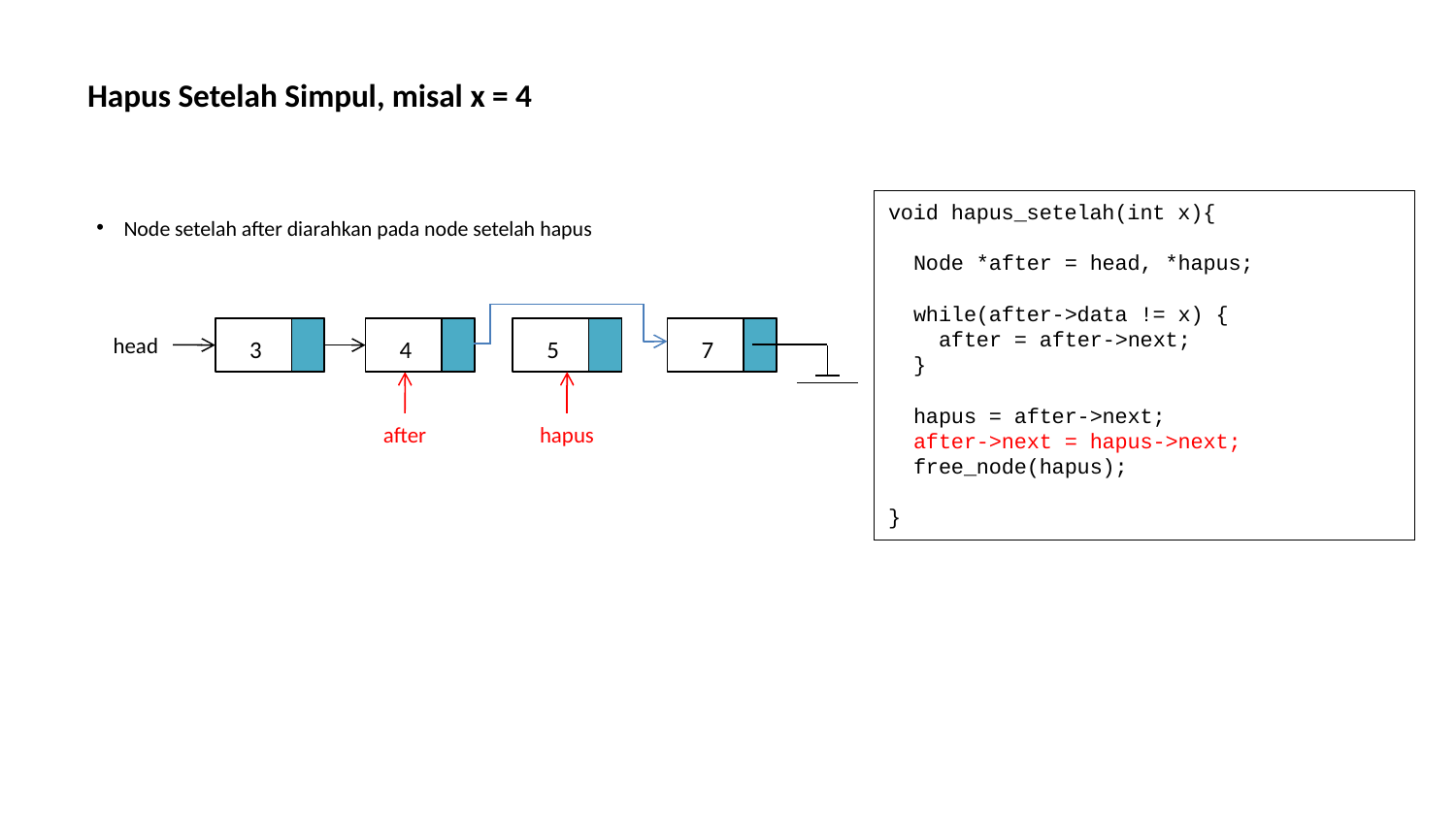

# Hapus Setelah Simpul, misal x = 4
Node setelah after diarahkan pada node setelah hapus
void hapus_setelah(int x){

  Node *after = head, *hapus;

  while(after->data != x) {
    after = after->next;
  }

  hapus = after->next;
  after->next = hapus->next;
  free_node(hapus);

}

3

4

5

7
head
after
hapus